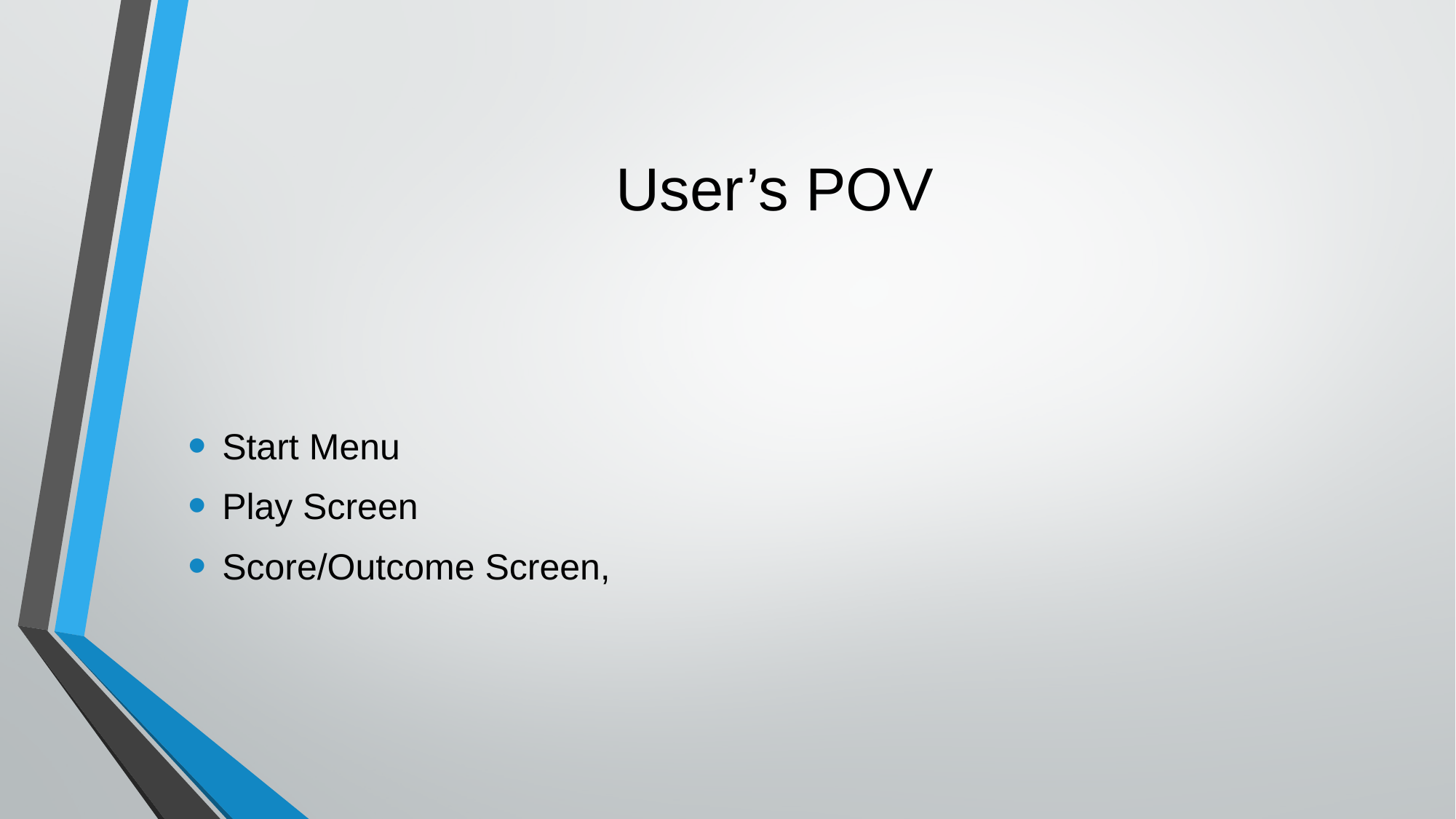

# User’s POV
Start Menu
Play Screen
Score/Outcome Screen,